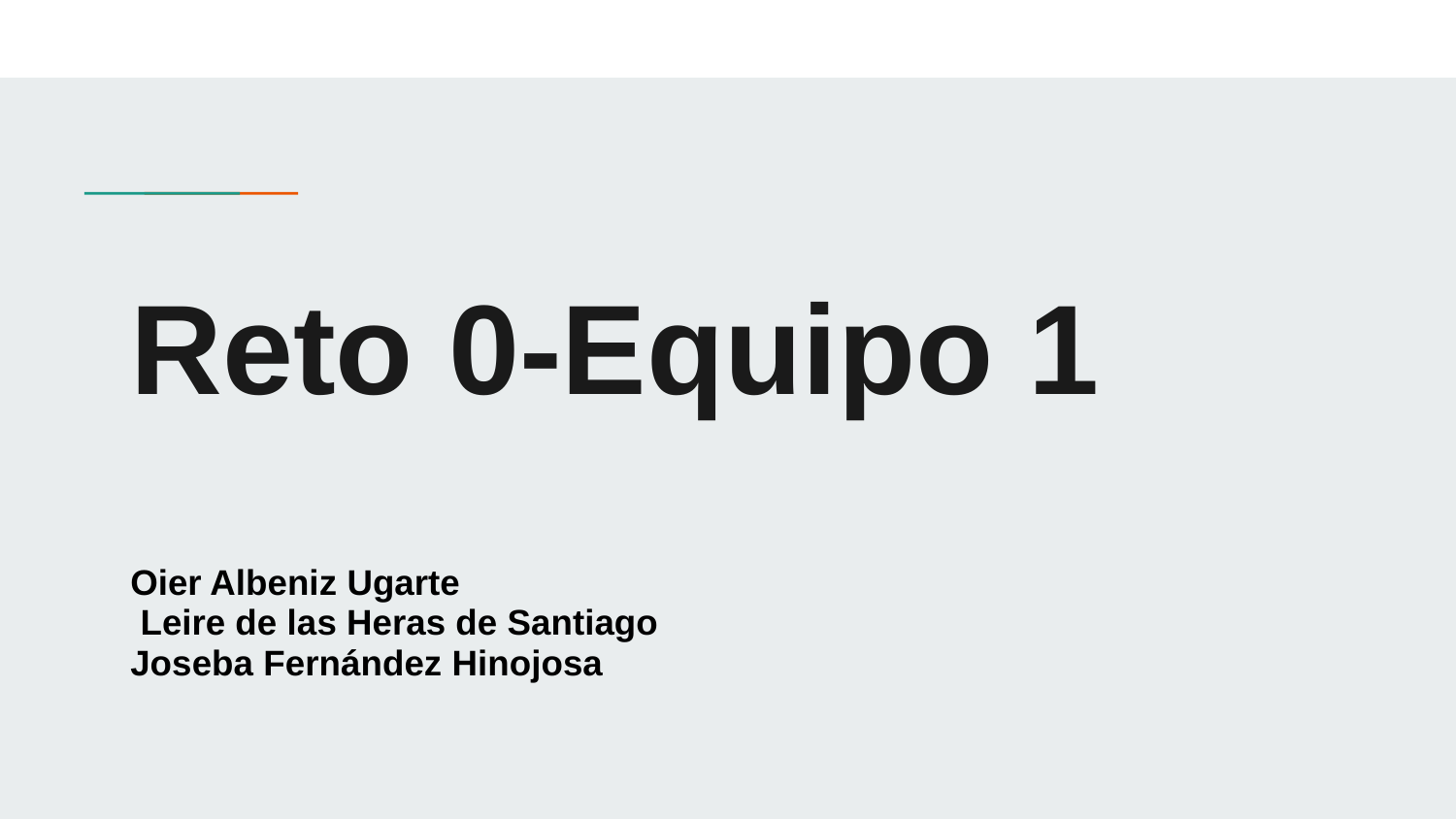

# Reto 0-Equipo 1
Oier Albeniz Ugarte
 Leire de las Heras de Santiago
Joseba Fernández Hinojosa